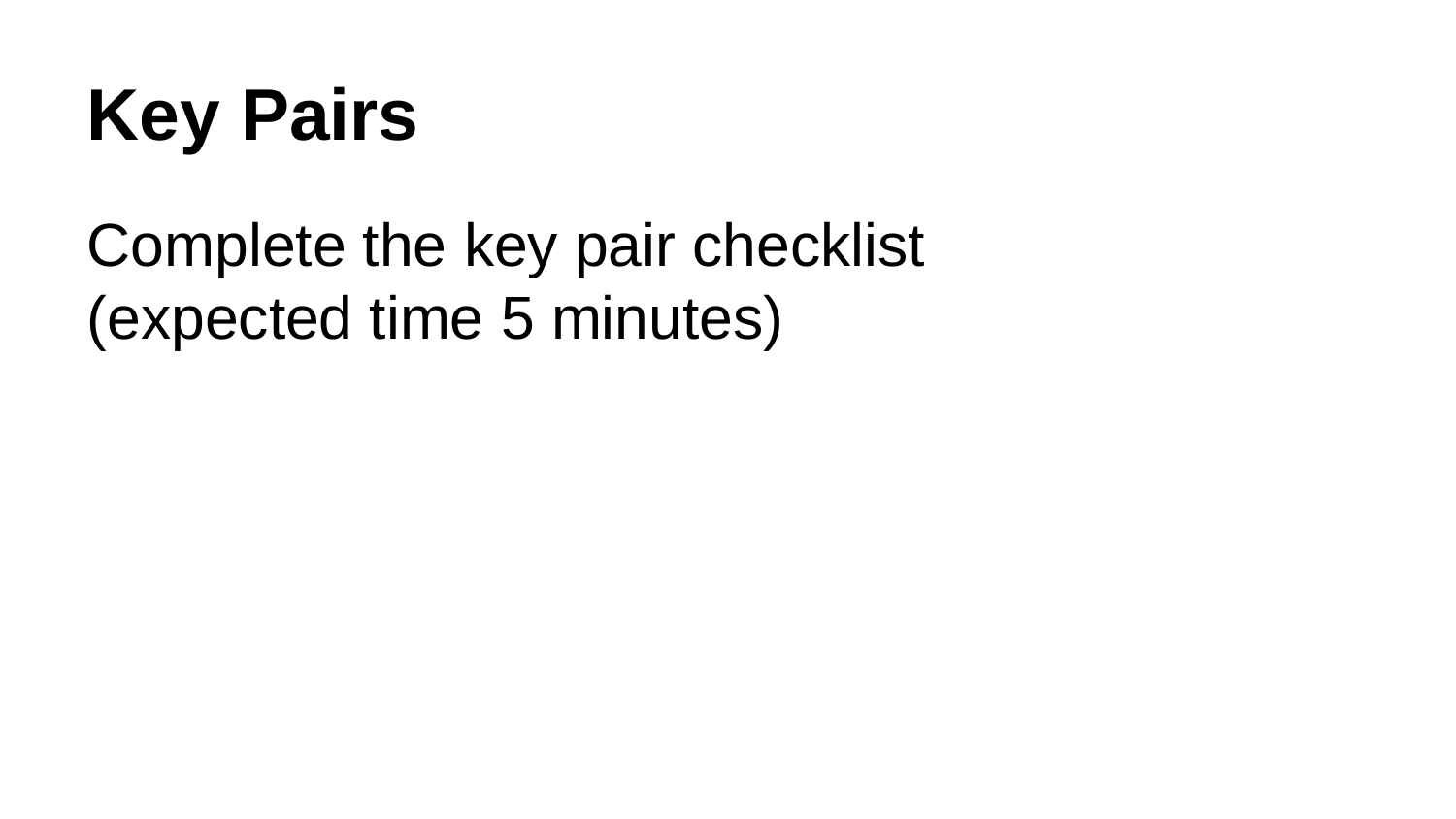

Key Pairs
Complete the key pair checklist
(expected time 5 minutes)